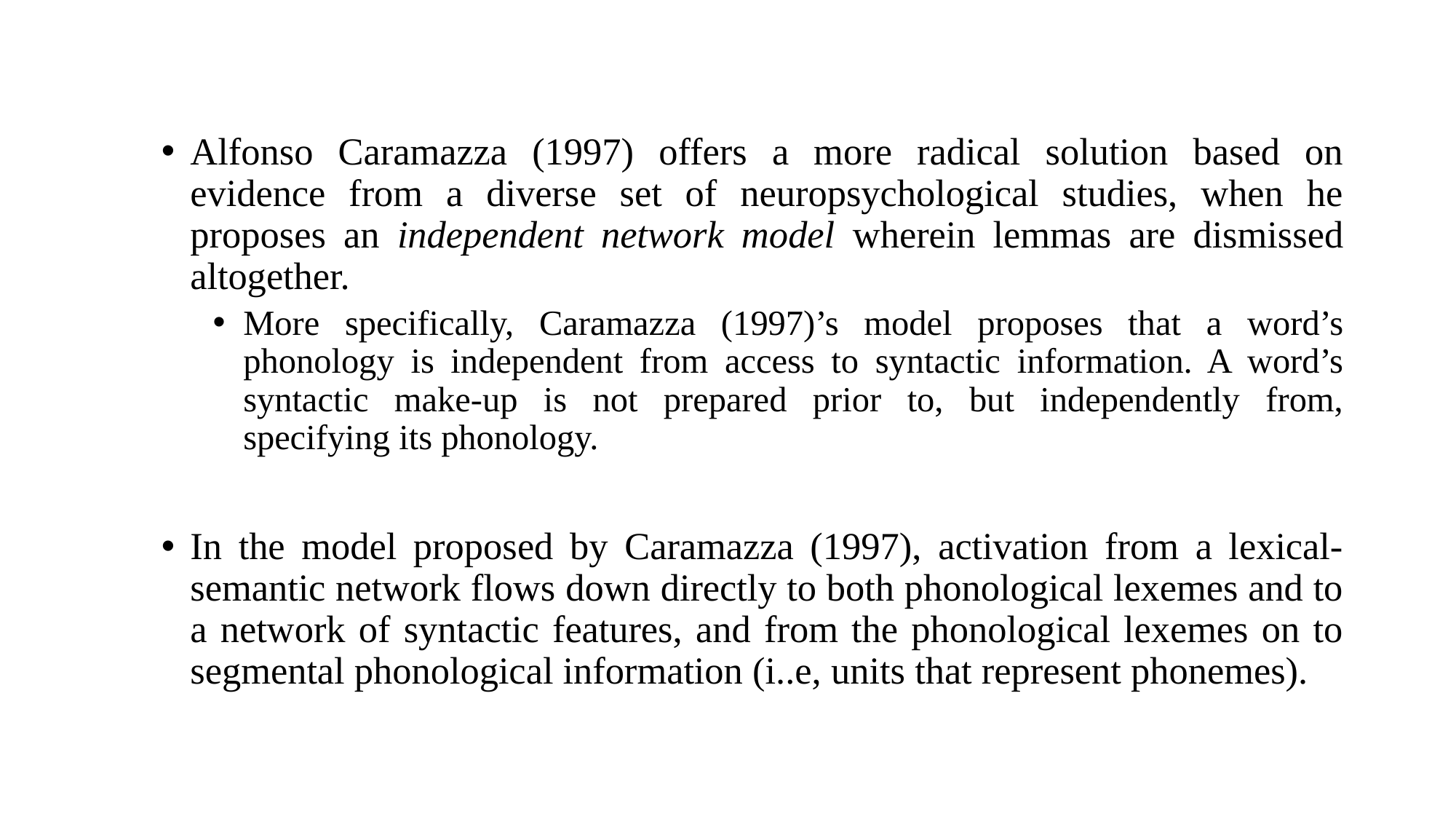

Alfonso Caramazza (1997) offers a more radical solution based on evidence from a diverse set of neuropsychological studies, when he proposes an independent network model wherein lemmas are dismissed altogether.
More specifically, Caramazza (1997)’s model proposes that a word’s phonology is independent from access to syntactic information. A word’s syntactic make-up is not prepared prior to, but independently from, specifying its phonology.

In the model proposed by Caramazza (1997), activation from a lexical-semantic network flows down directly to both phonological lexemes and to a network of syntactic features, and from the phonological lexemes on to segmental phonological information (i..e, units that represent phonemes).